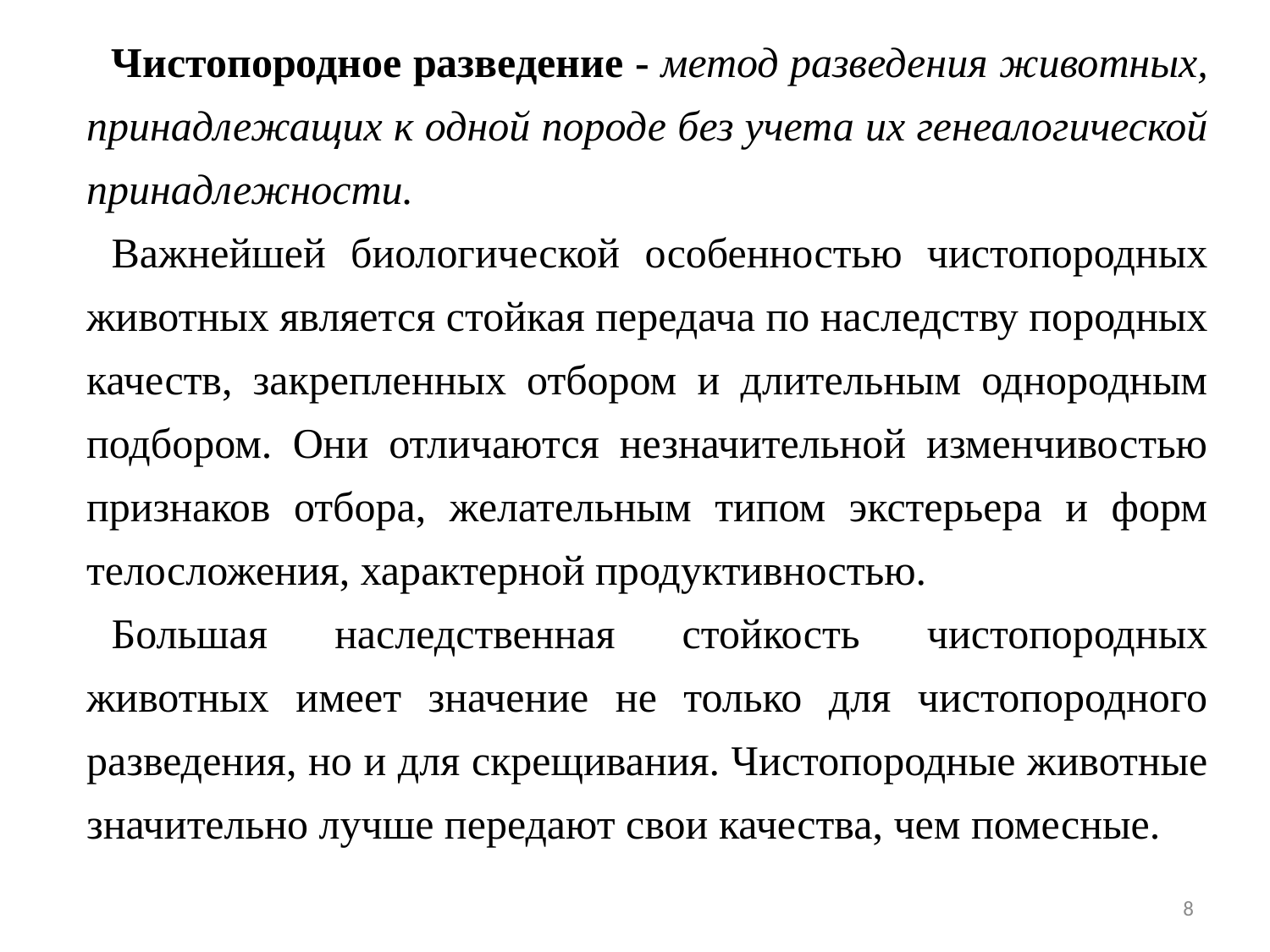

Чистопородное разведение - метод разведения животных, принадлежащих к одной породе без учета их генеалогической принадлежности.
Важнейшей биологической особенностью чистопородных животных является стойкая передача по наследству породных качеств, закрепленных отбором и длительным однородным подбором. Они отличаются незначительной изменчивостью признаков отбора, желательным типом экстерьера и форм телосложения, характерной продуктивностью.
Большая наследственная стойкость чистопородных животных имеет значение не только для чистопородного разведения, но и для скрещивания. Чистопородные животные значительно лучше передают свои качества, чем помесные.
8